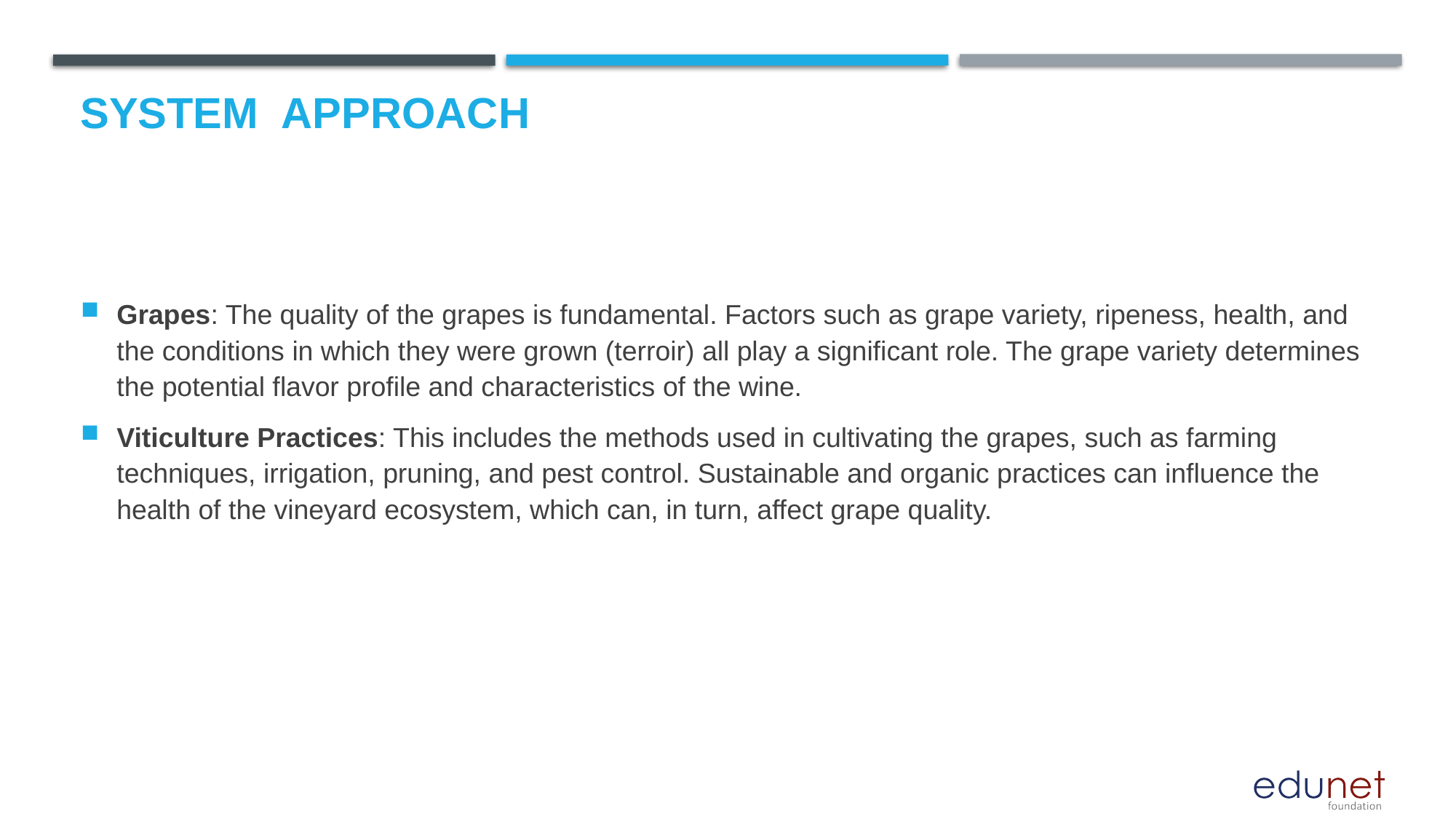

# System  Approach
Grapes: The quality of the grapes is fundamental. Factors such as grape variety, ripeness, health, and the conditions in which they were grown (terroir) all play a significant role. The grape variety determines the potential flavor profile and characteristics of the wine.
Viticulture Practices: This includes the methods used in cultivating the grapes, such as farming techniques, irrigation, pruning, and pest control. Sustainable and organic practices can influence the health of the vineyard ecosystem, which can, in turn, affect grape quality.